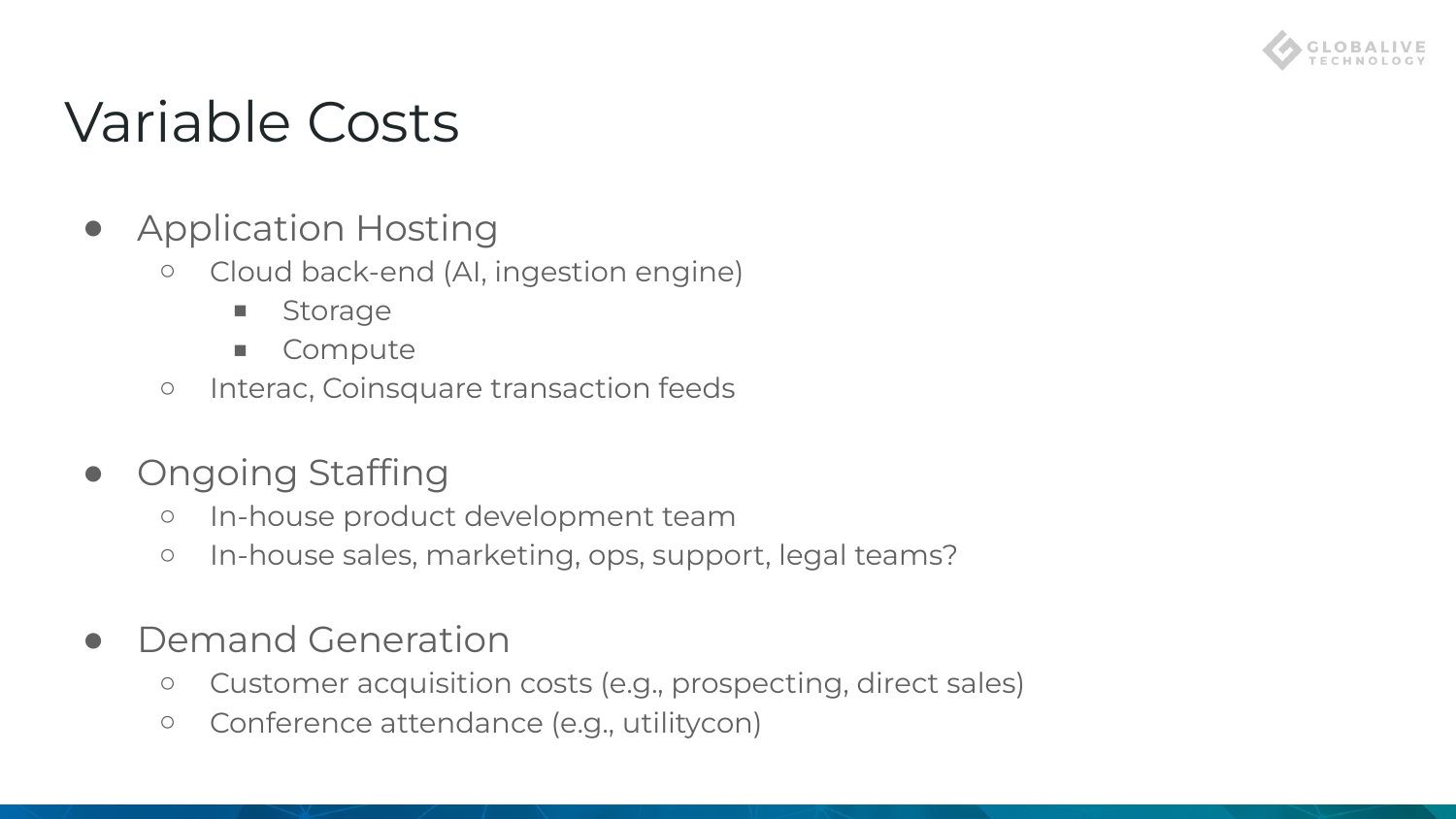

# Variable Costs
Application Hosting
Cloud back-end (AI, ingestion engine)
Storage
Compute
Interac, Coinsquare transaction feeds
Ongoing Staffing
In-house product development team
In-house sales, marketing, ops, support, legal teams?
Demand Generation
Customer acquisition costs (e.g., prospecting, direct sales)
Conference attendance (e.g., utilitycon)